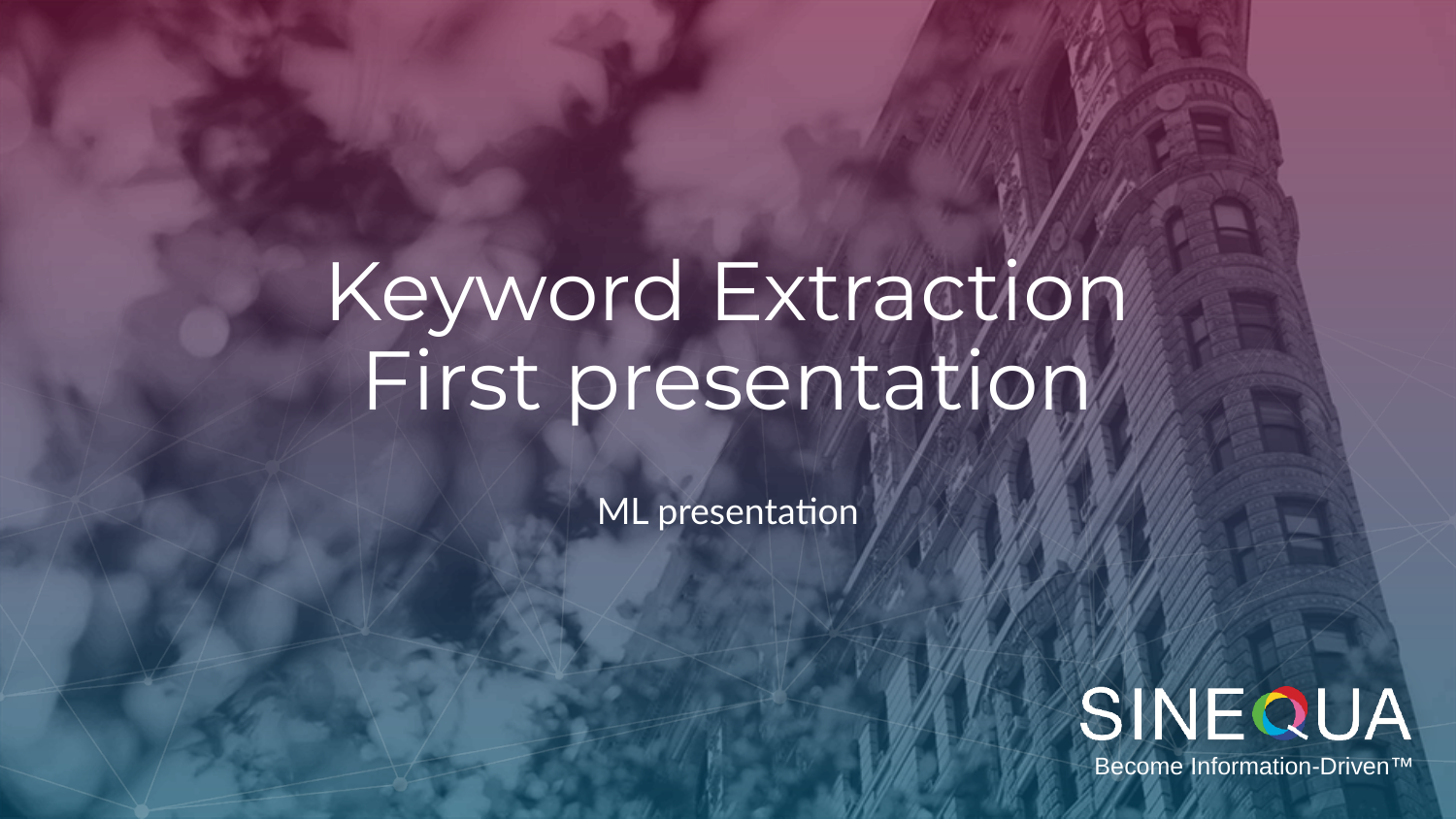

# Keyword Extraction
First presentation
ML presentation